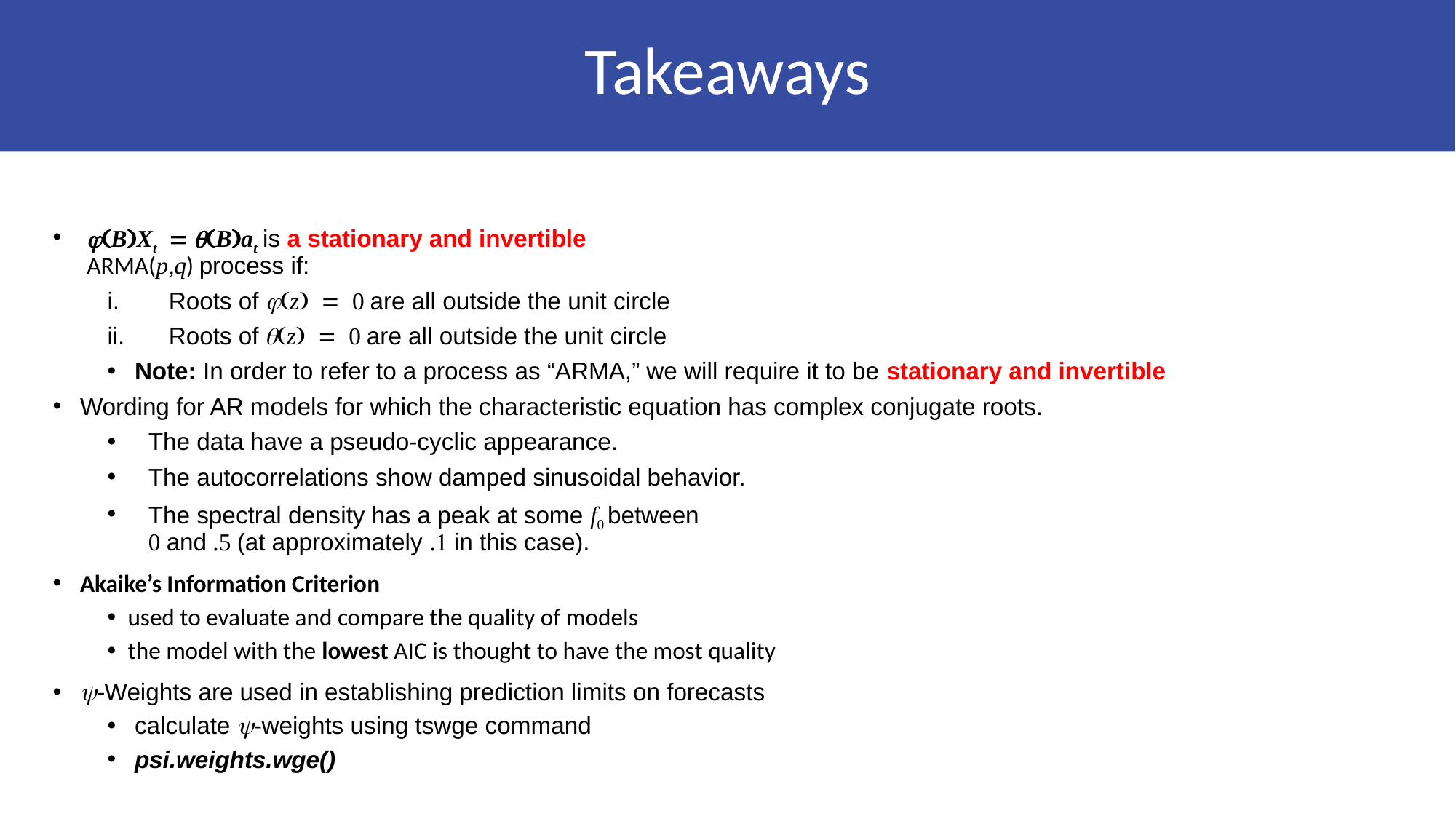

# Takeaways
ϕ(B)Xt = θ(B)at is a stationary and invertible
ARMA(p,q) process if:
Roots of ϕ(z) = 0 are all outside the unit circle
Roots of θ(z) = 0 are all outside the unit circle
Note: In order to refer to a process as “ARMA,” we will require it to be stationary and invertible
Wording for AR models for which the characteristic equation has complex conjugate roots.
The data have a pseudo-cyclic appearance.
The autocorrelations show damped sinusoidal behavior.
The spectral density has a peak at some f0 between
0 and .5 (at approximately .1 in this case).
Akaike’s Information Criterion
used to evaluate and compare the quality of models
the model with the lowest AIC is thought to have the most quality
ψ-Weights are used in establishing prediction limits on forecasts
calculate ψ-weights using tswge command
psi.weights.wge()